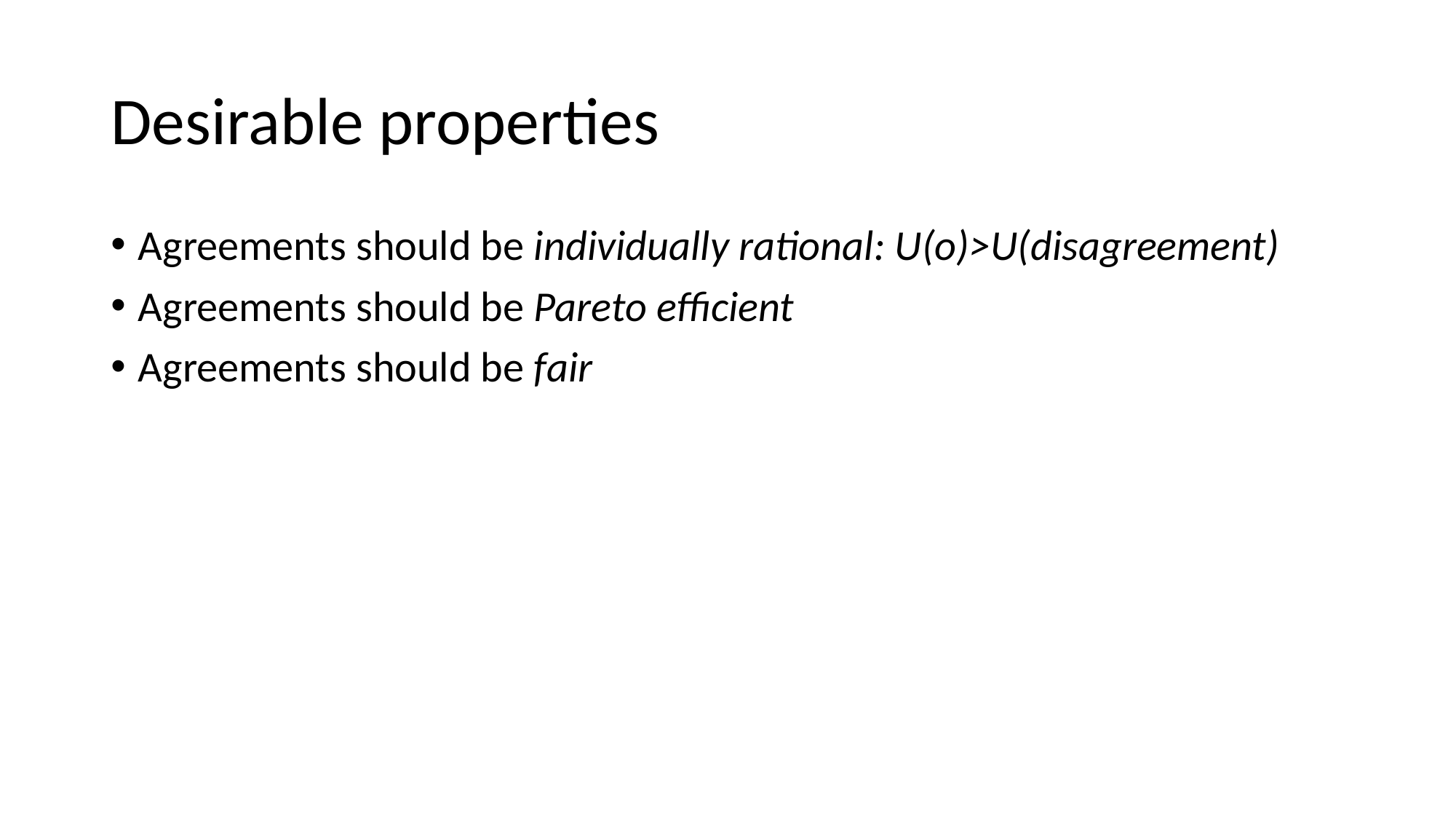

# Desirable properties
Agreements should be individually rational: U(o)>U(disagreement)
Agreements should be Pareto efficient
Agreements should be fair